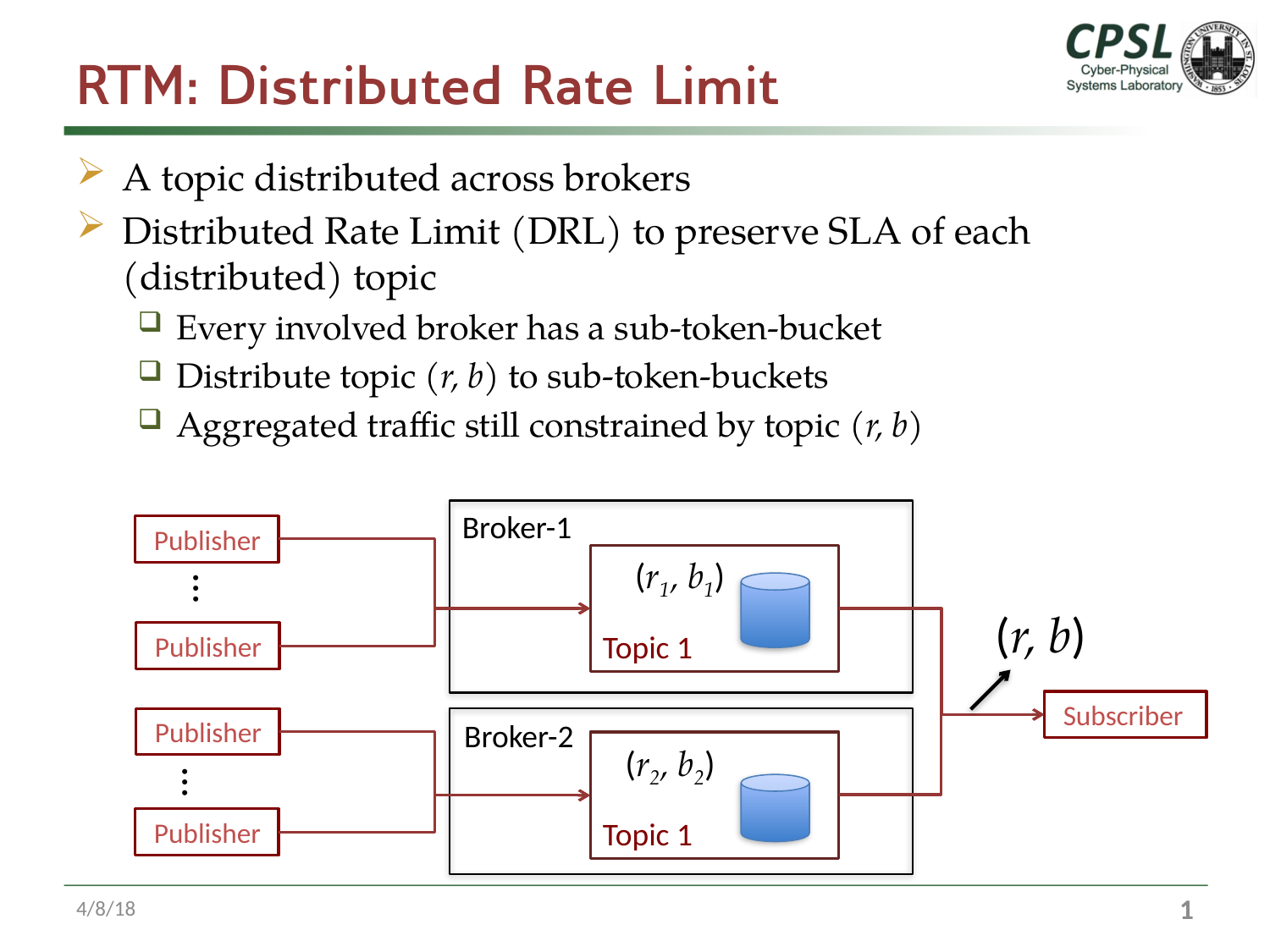

# RTM: Distributed Rate Limit

A topic distributed across brokers
Distributed Rate Limit (DRL) to preserve SLA of each (distributed) topic
Every involved broker has a sub-token-bucket
Distribute topic (r, b) to sub-token-buckets
Aggregated traffic still constrained by topic (r, b)

Broker-1
 Publisher

Topic 1
(r1, b1)
…

(r, b)
 Publisher
 Subscriber

 Publisher
Broker-2

Topic 1
(r2, b2)
…

 Publisher
4/8/18

1